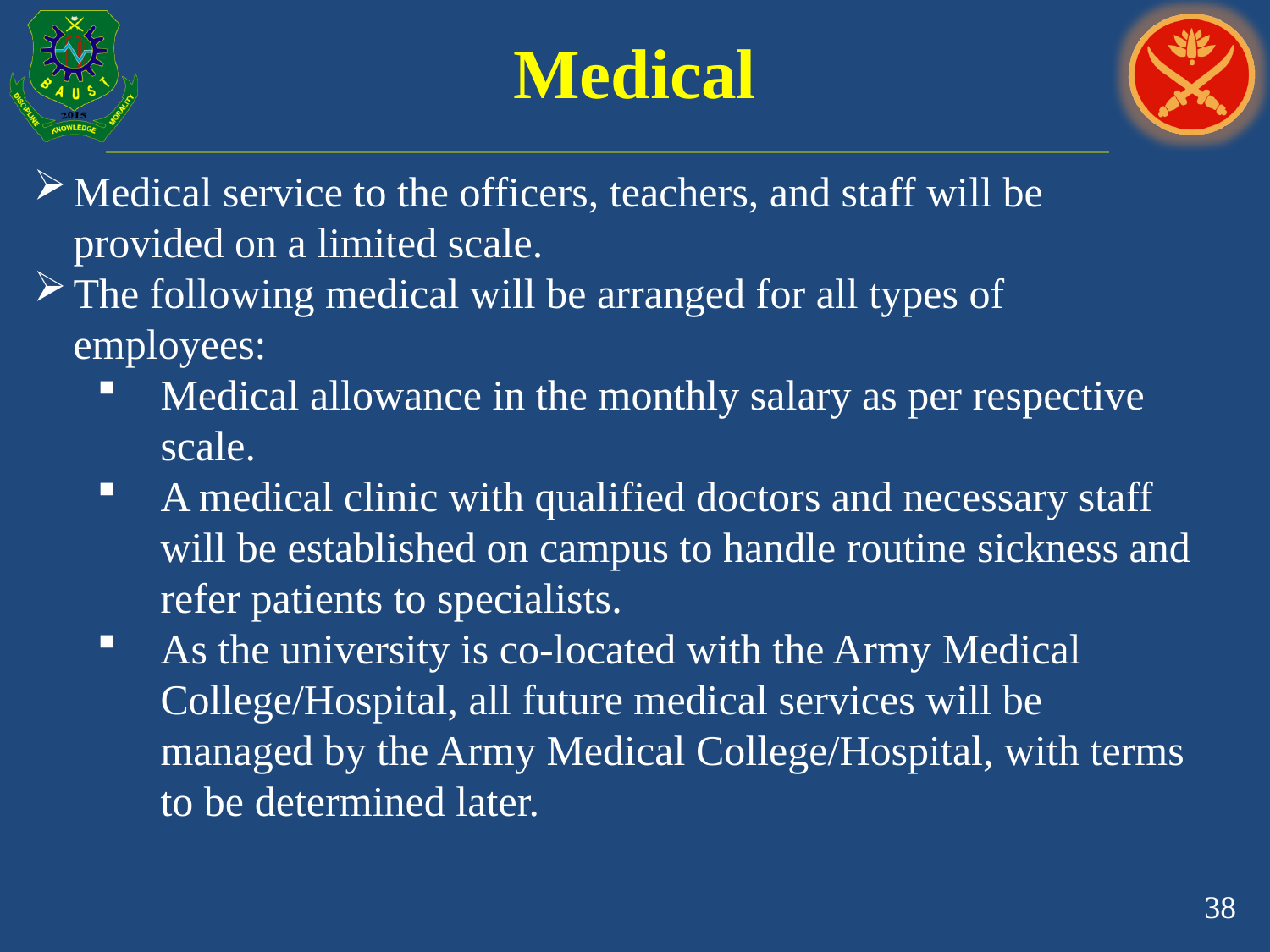

# Medical
Medical service to the officers, teachers, and staff will be provided on a limited scale.
The following medical will be arranged for all types of employees:
Medical allowance in the monthly salary as per respective scale.
A medical clinic with qualified doctors and necessary staff will be established on campus to handle routine sickness and refer patients to specialists.
As the university is co-located with the Army Medical College/Hospital, all future medical services will be managed by the Army Medical College/Hospital, with terms to be determined later.
38